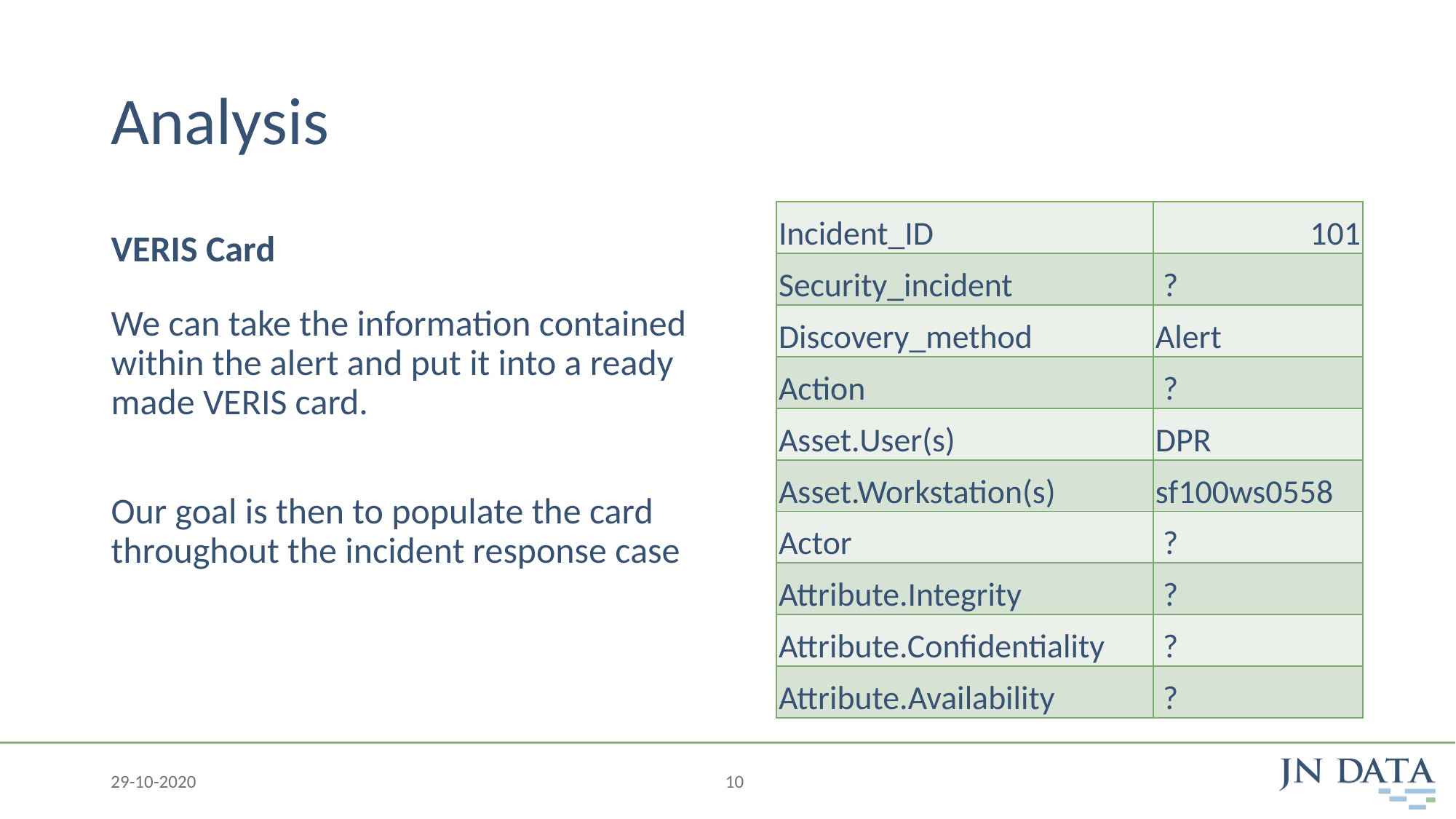

# Analysis
VERIS Card
| Incident\_ID | 101 |
| --- | --- |
| Security\_incident | ? |
| Discovery\_method | Alert |
| Action | ? |
| Asset.User(s) | DPR |
| Asset.Workstation(s) | sf100ws0558 |
| Actor | ? |
| Attribute.Integrity | ? |
| Attribute.Confidentiality | ? |
| Attribute.Availability | ? |
We can take the information contained within the alert and put it into a ready made VERIS card.

Our goal is then to populate the card throughout the incident response case
29-10-2020
10